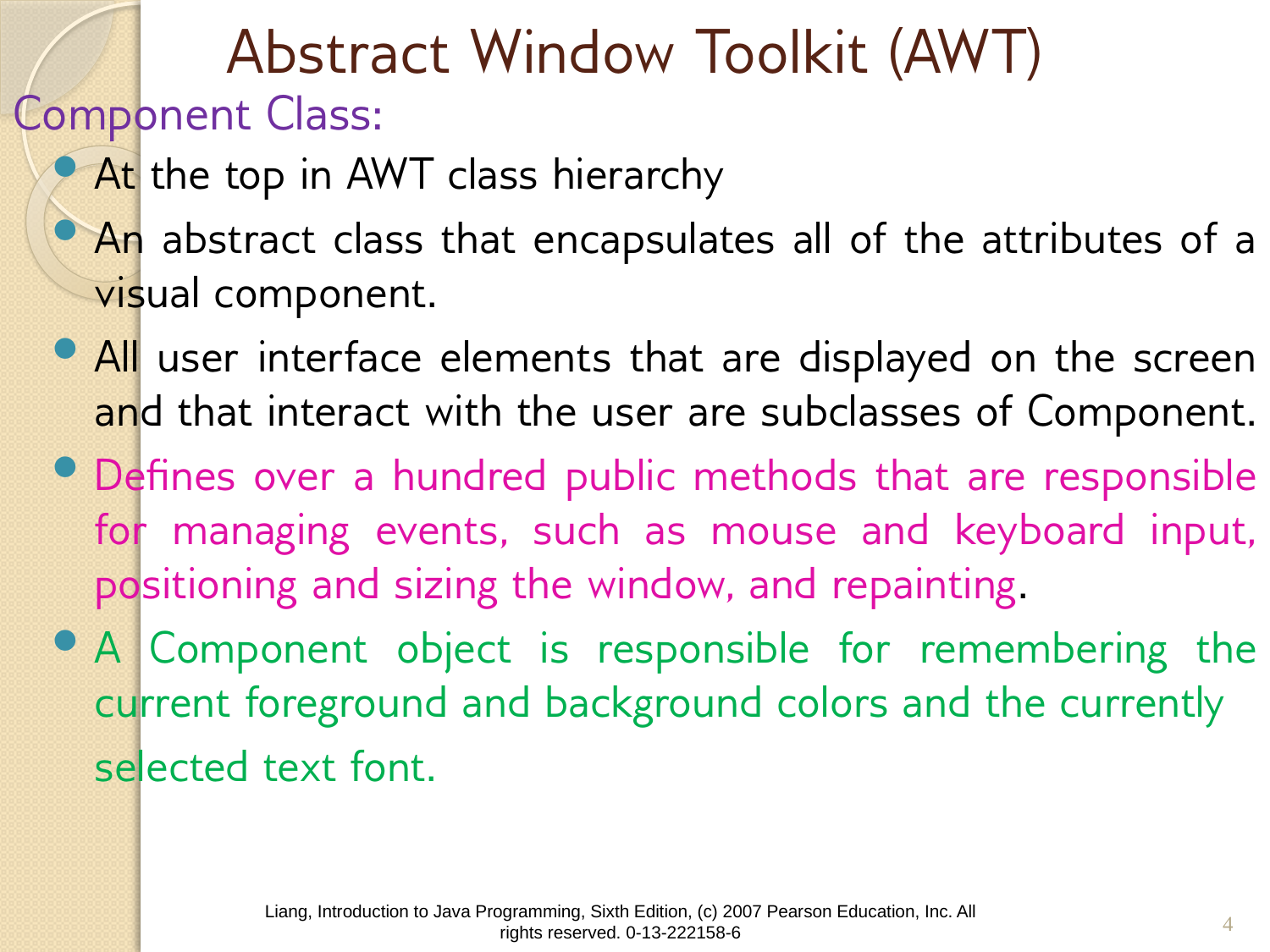

# Abstract Window Toolkit (AWT)
Component Class:
At the top in AWT class hierarchy
An abstract class that encapsulates all of the attributes of a visual component.
All user interface elements that are displayed on the screen and that interact with the user are subclasses of Component.
Defines over a hundred public methods that are responsible for managing events, such as mouse and keyboard input, positioning and sizing the window, and repainting.
A Component object is responsible for remembering the current foreground and background colors and the currently
	selected text font.
4